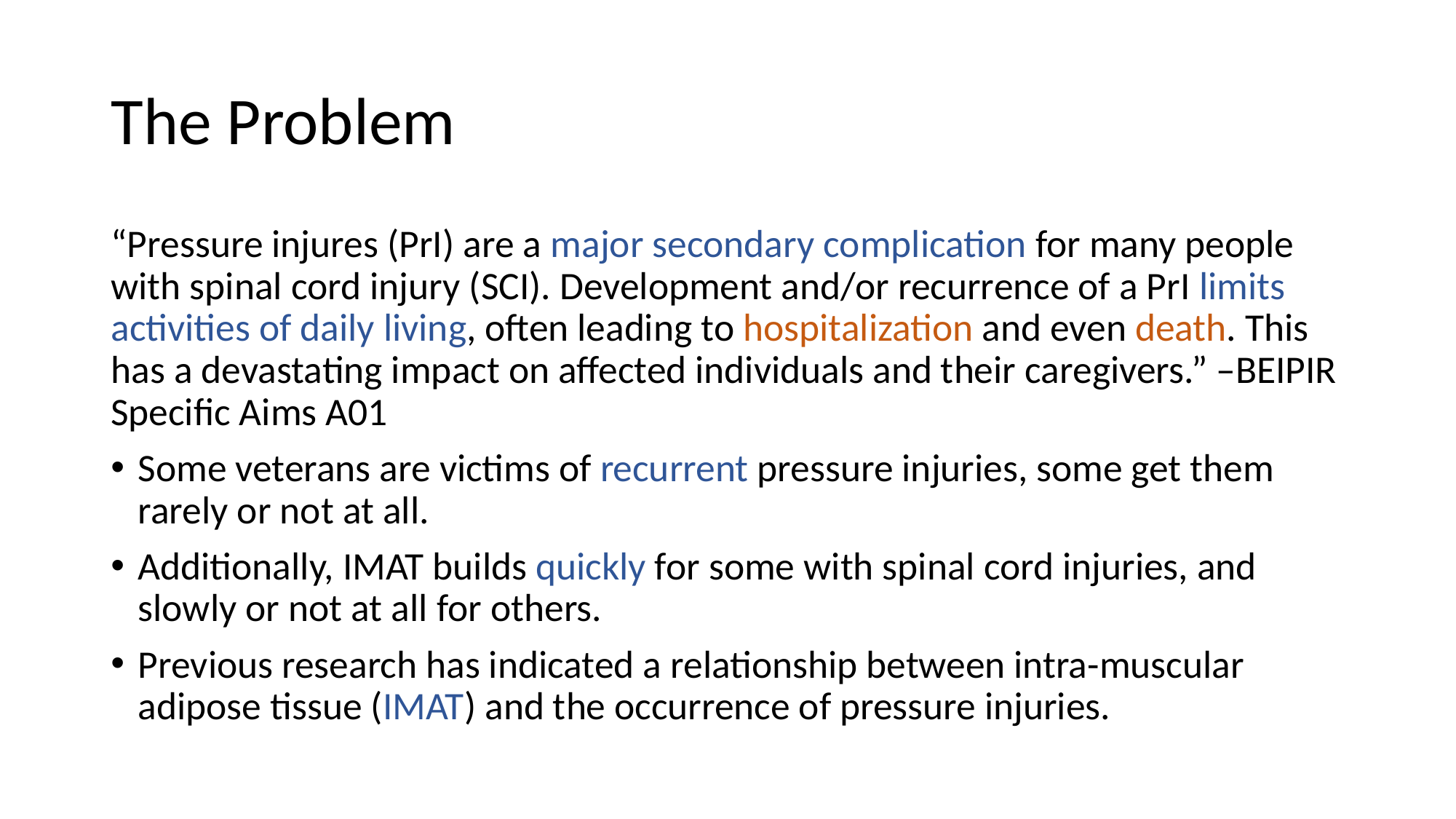

# The Problem
“Pressure injures (PrI) are a major secondary complication for many people with spinal cord injury (SCI). Development and/or recurrence of a PrI limits activities of daily living, often leading to hospitalization and even death. This has a devastating impact on affected individuals and their caregivers.” –BEIPIR Specific Aims A01
Some veterans are victims of recurrent pressure injuries, some get them rarely or not at all.
Additionally, IMAT builds quickly for some with spinal cord injuries, and slowly or not at all for others.
Previous research has indicated a relationship between intra-muscular adipose tissue (IMAT) and the occurrence of pressure injuries.